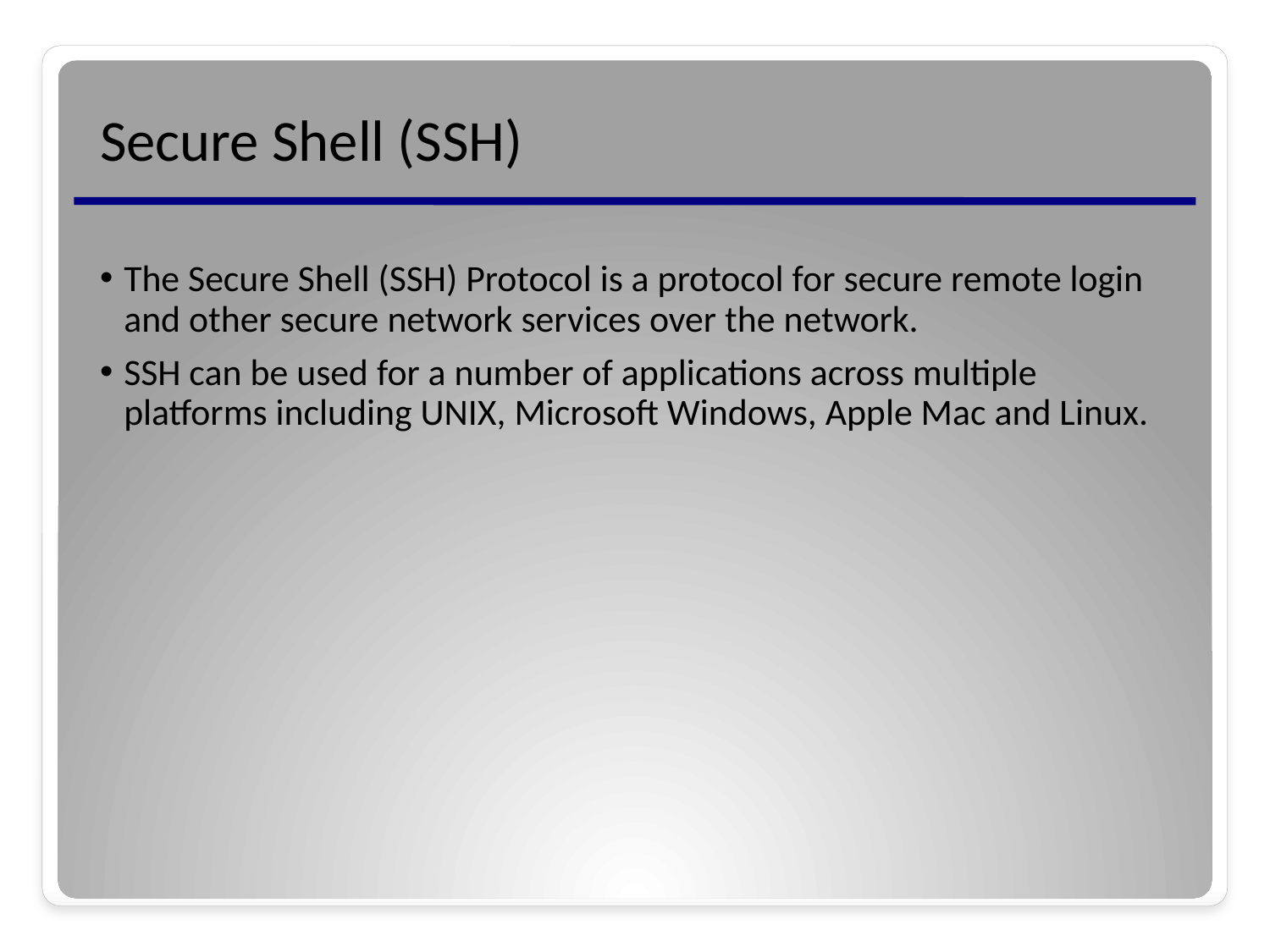

# Secure Shell (SSH)
The Secure Shell (SSH) Protocol is a protocol for secure remote login and other secure network services over the network.
SSH can be used for a number of applications across multiple platforms including UNIX, Microsoft Windows, Apple Mac and Linux.